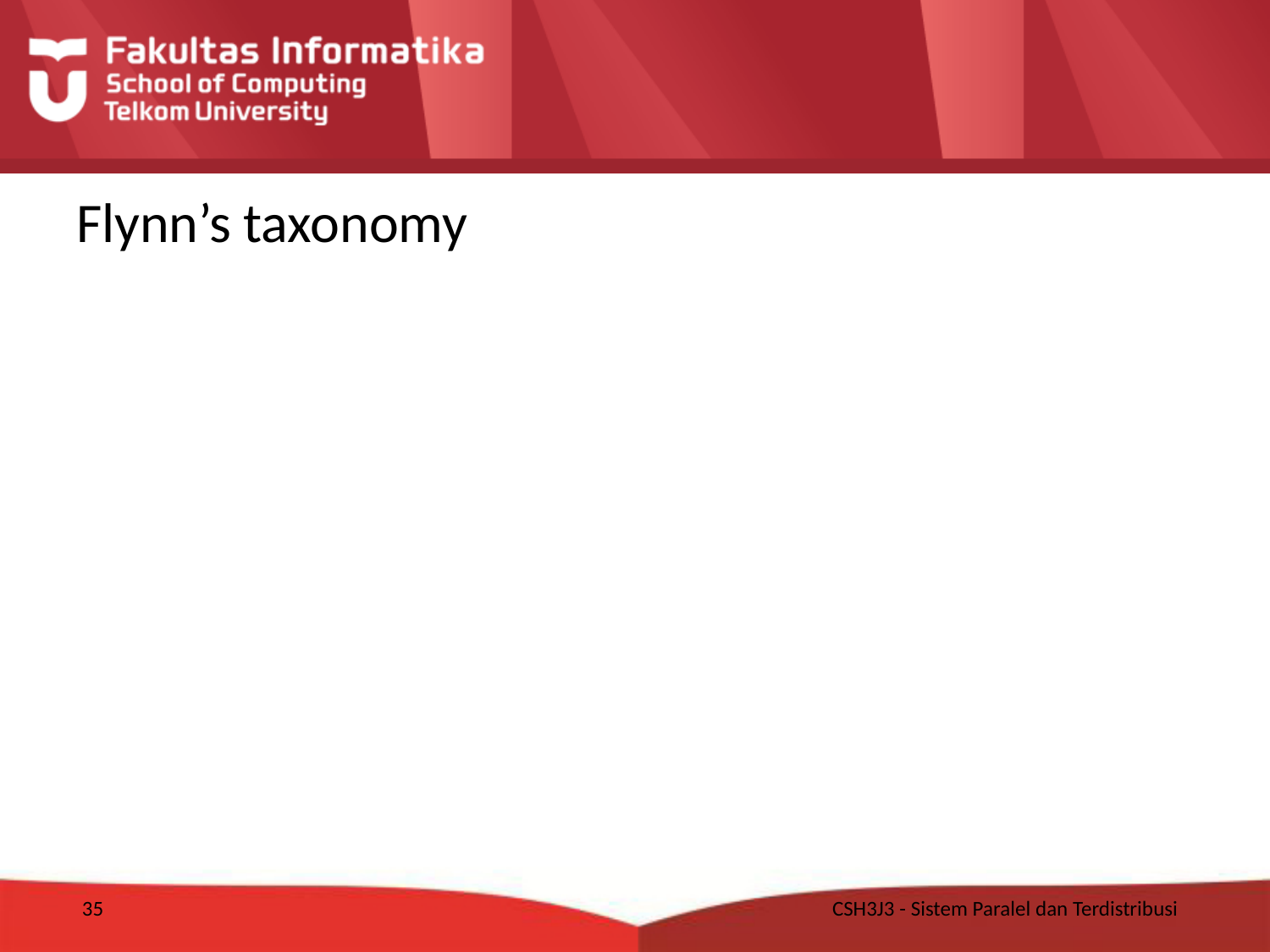

# Flynn’s taxonomy

35
CSH3J3 - Sistem Paralel dan Terdistribusi